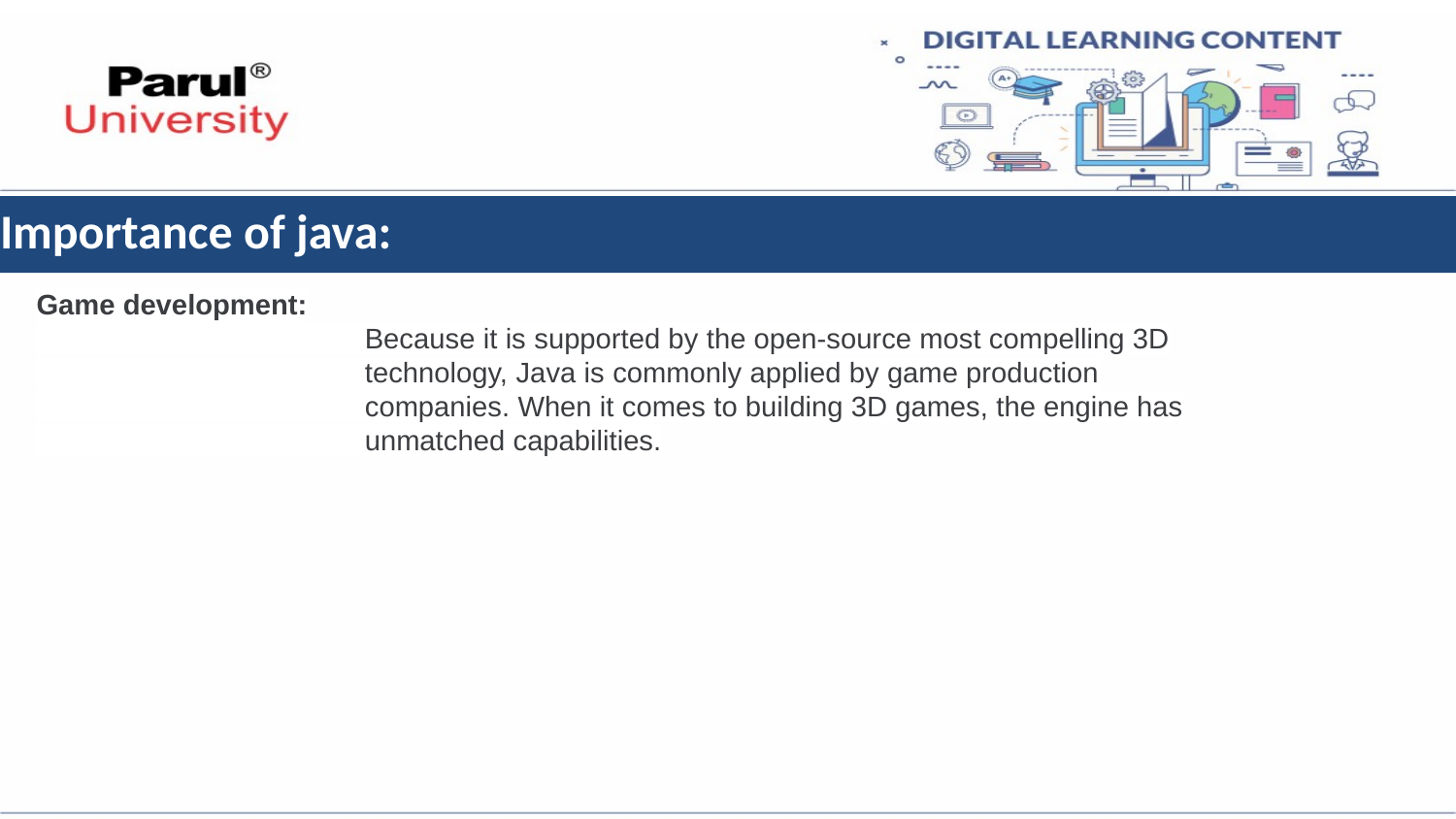

# Importance of java:
Game development:
                                         Because it is supported by the open-source most compelling 3D
                                         technology, Java is commonly applied by game production
                                         companies. When it comes to building 3D games, the engine has
                                         unmatched capabilities.